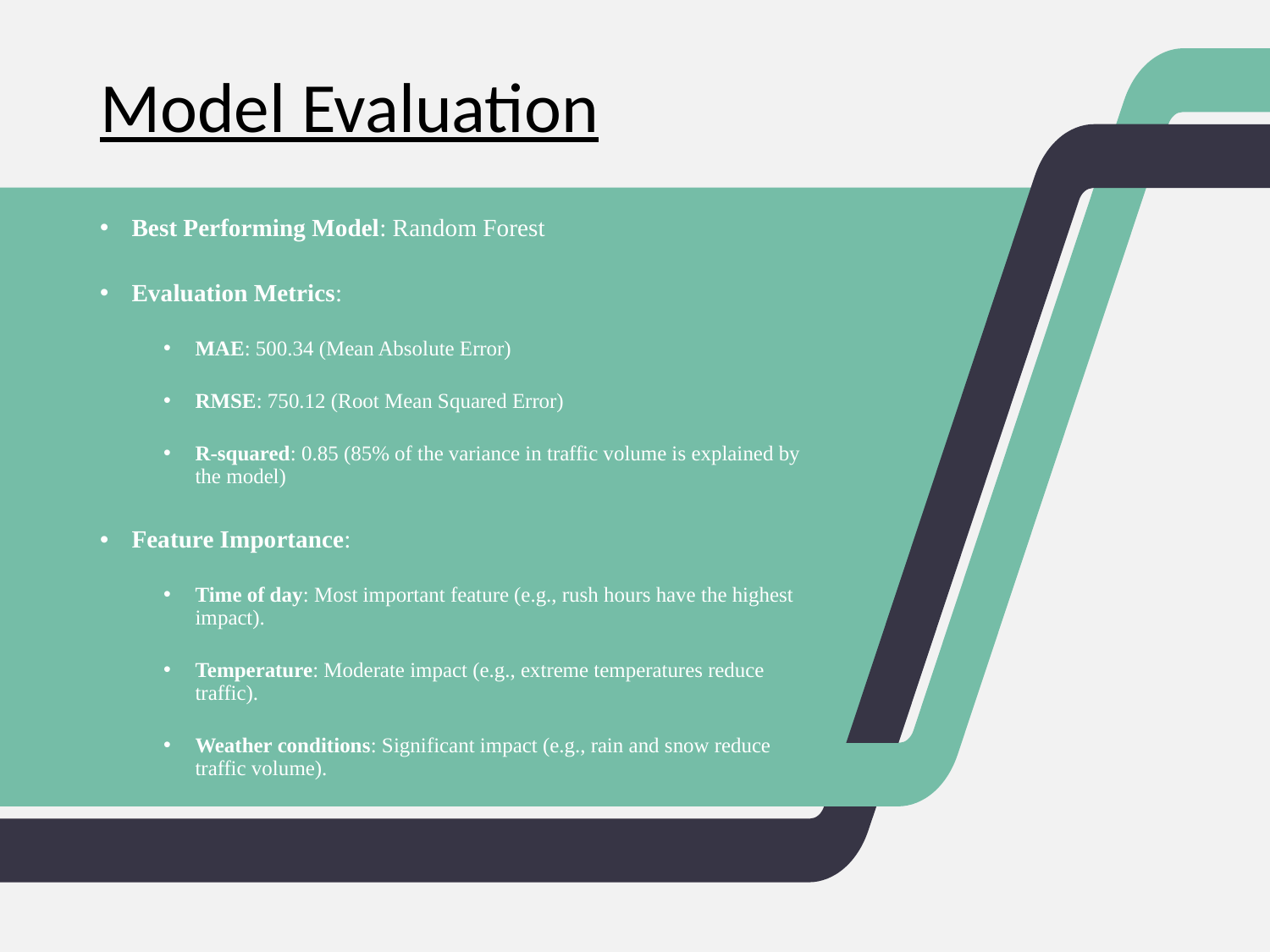

# Model Evaluation
Best Performing Model: Random Forest
Evaluation Metrics:
MAE: 500.34 (Mean Absolute Error)
RMSE: 750.12 (Root Mean Squared Error)
R-squared: 0.85 (85% of the variance in traffic volume is explained by the model)
Feature Importance:
Time of day: Most important feature (e.g., rush hours have the highest impact).
Temperature: Moderate impact (e.g., extreme temperatures reduce traffic).
Weather conditions: Significant impact (e.g., rain and snow reduce traffic volume).